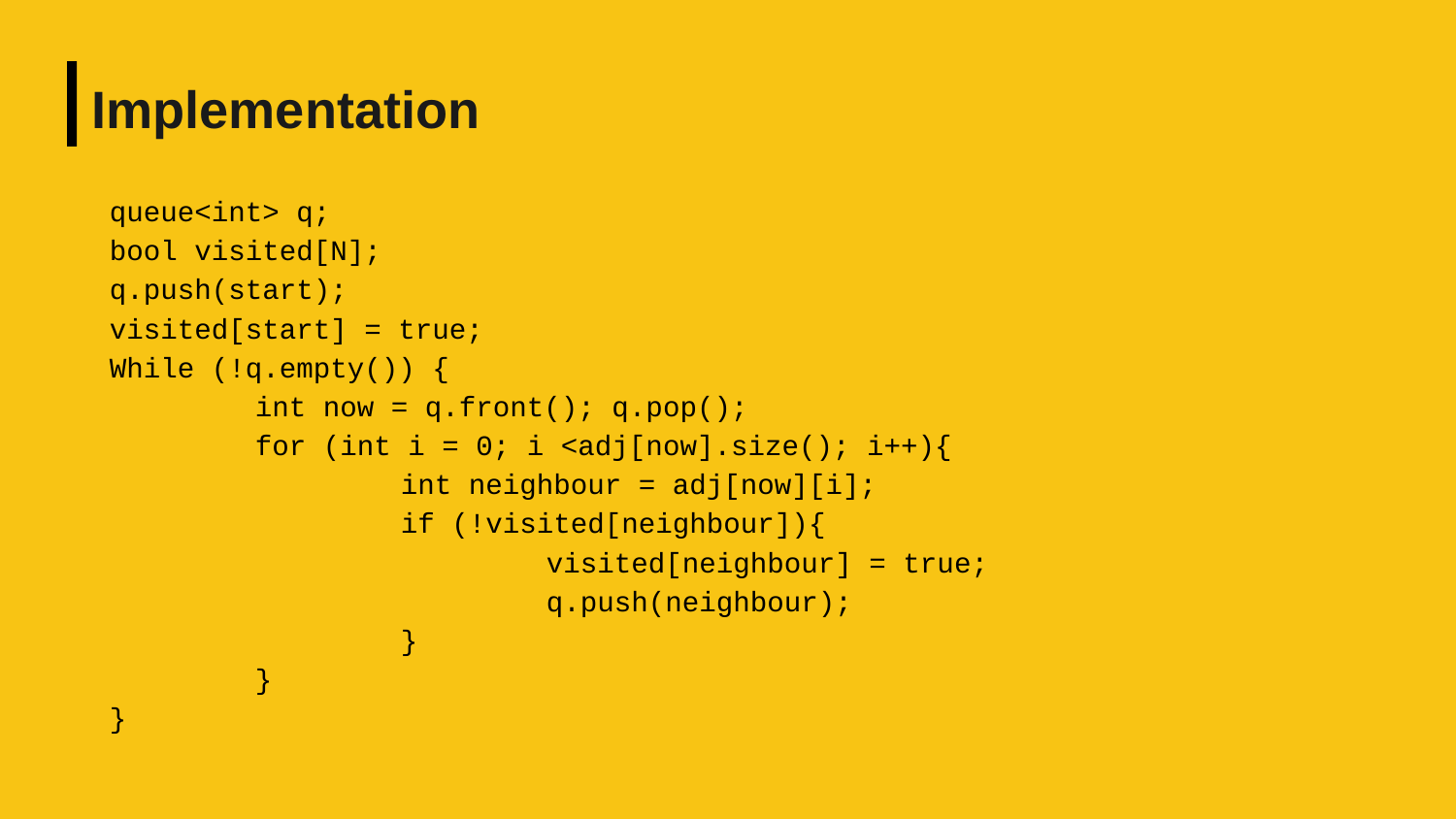

# Implementation
queue<int> q;
bool visited[N];
q.push(start);
visited[start] = true;
While (!q.empty()) {
	int now = q.front(); q.pop();
	for (int i = 0; i <adj[now].size(); i++){
		int neighbour = adj[now][i];
		if (!visited[neighbour]){
			visited[neighbour] = true;
			q.push(neighbour);
		}
	}
}